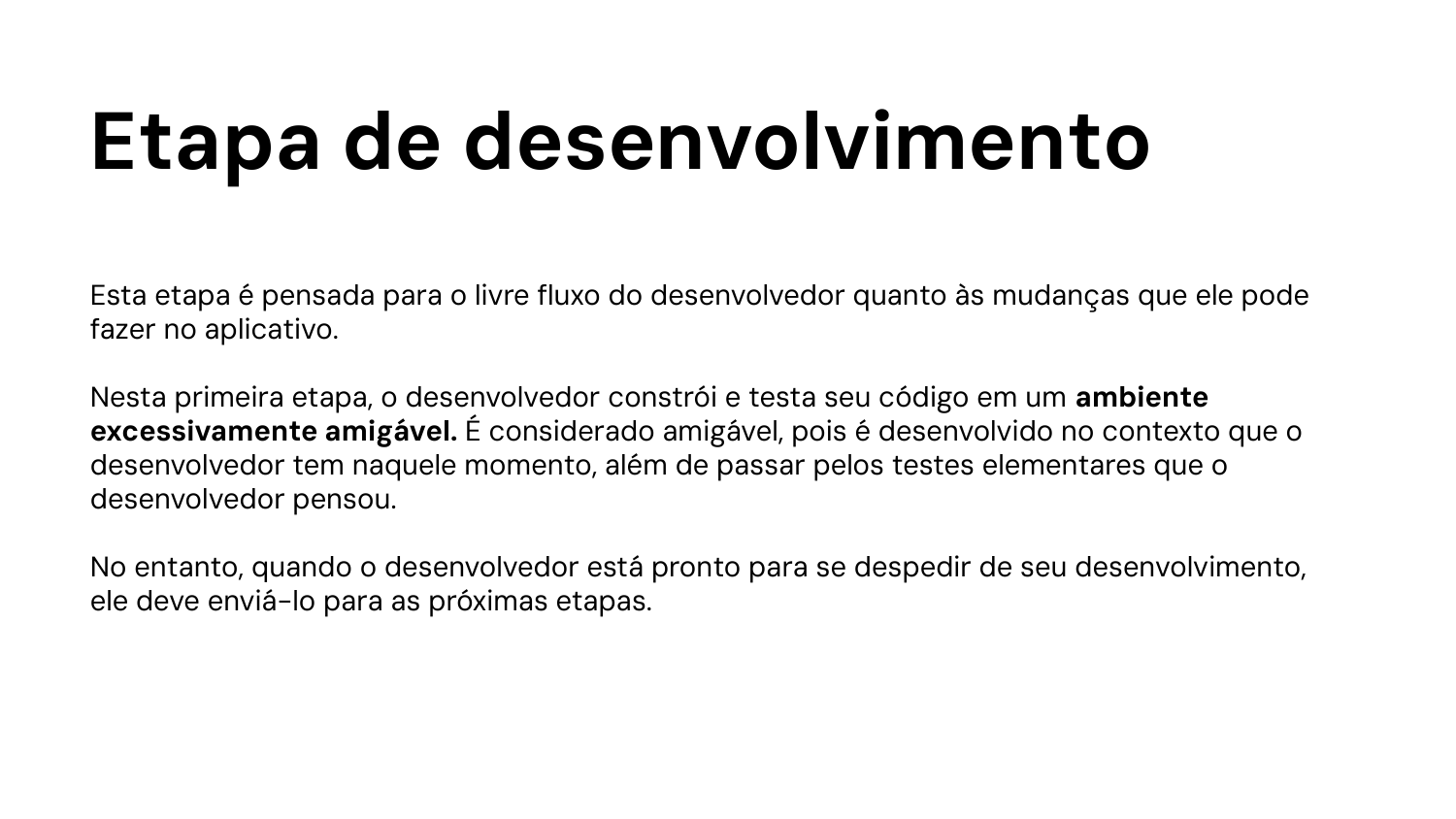

Etapa de desenvolvimento
Esta etapa é pensada para o livre fluxo do desenvolvedor quanto às mudanças que ele pode fazer no aplicativo.

Nesta primeira etapa, o desenvolvedor constrói e testa seu código em um ambiente excessivamente amigável. É considerado amigável, pois é desenvolvido no contexto que o desenvolvedor tem naquele momento, além de passar pelos testes elementares que o desenvolvedor pensou.

No entanto, quando o desenvolvedor está pronto para se despedir de seu desenvolvimento, ele deve enviá-lo para as próximas etapas.